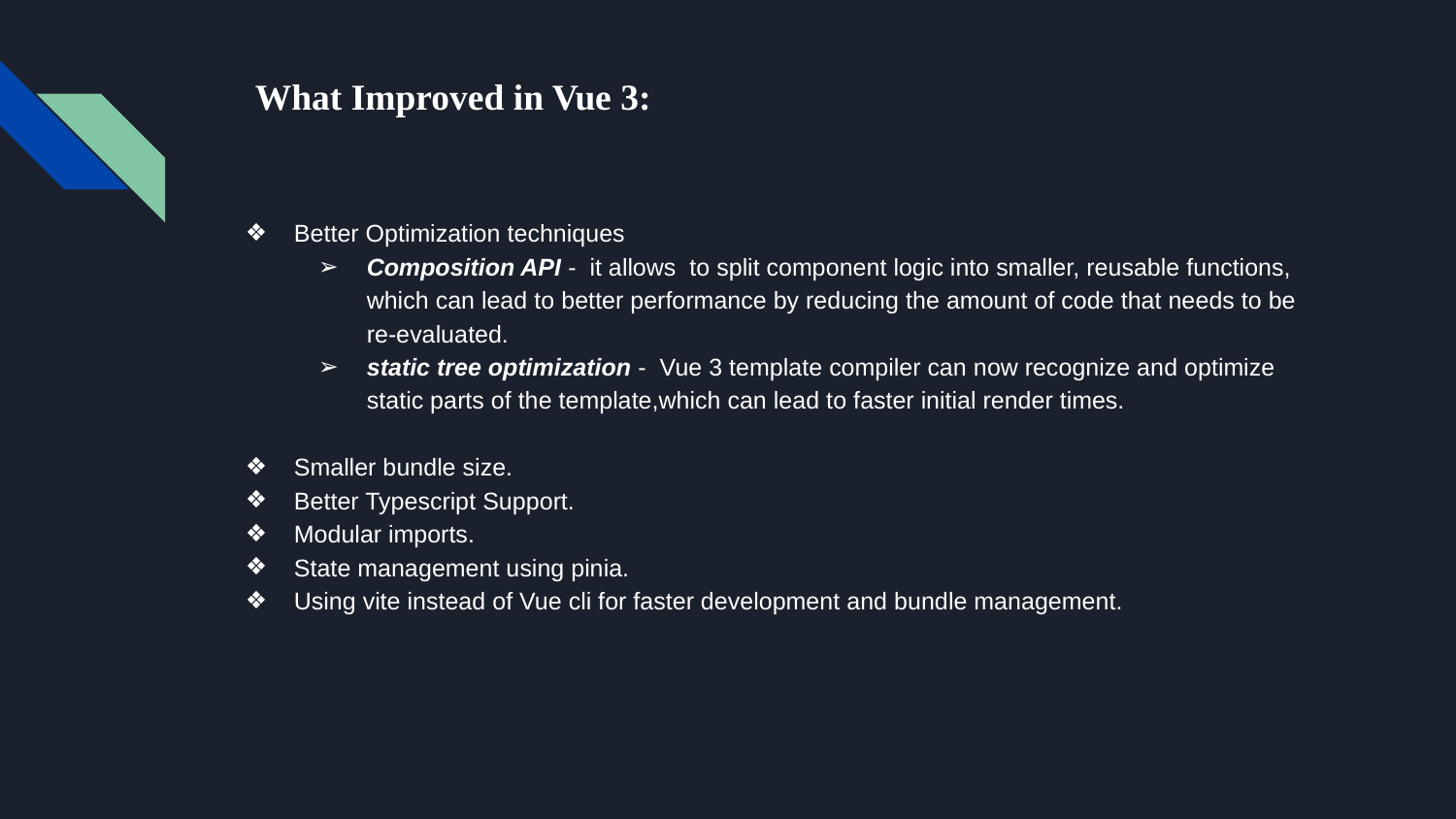

# What Improved in Vue 3:
Better Optimization techniques
Composition API -  it allows  to split component logic into smaller, reusable functions, which can lead to better performance by reducing the amount of code that needs to be re-evaluated.
static tree optimization -  Vue 3 template compiler can now recognize and optimize static parts of the template,which can lead to faster initial render times.

Smaller bundle size.
Better Typescript Support.
Modular imports.
State management using pinia.
Using vite instead of Vue cli for faster development and bundle management.